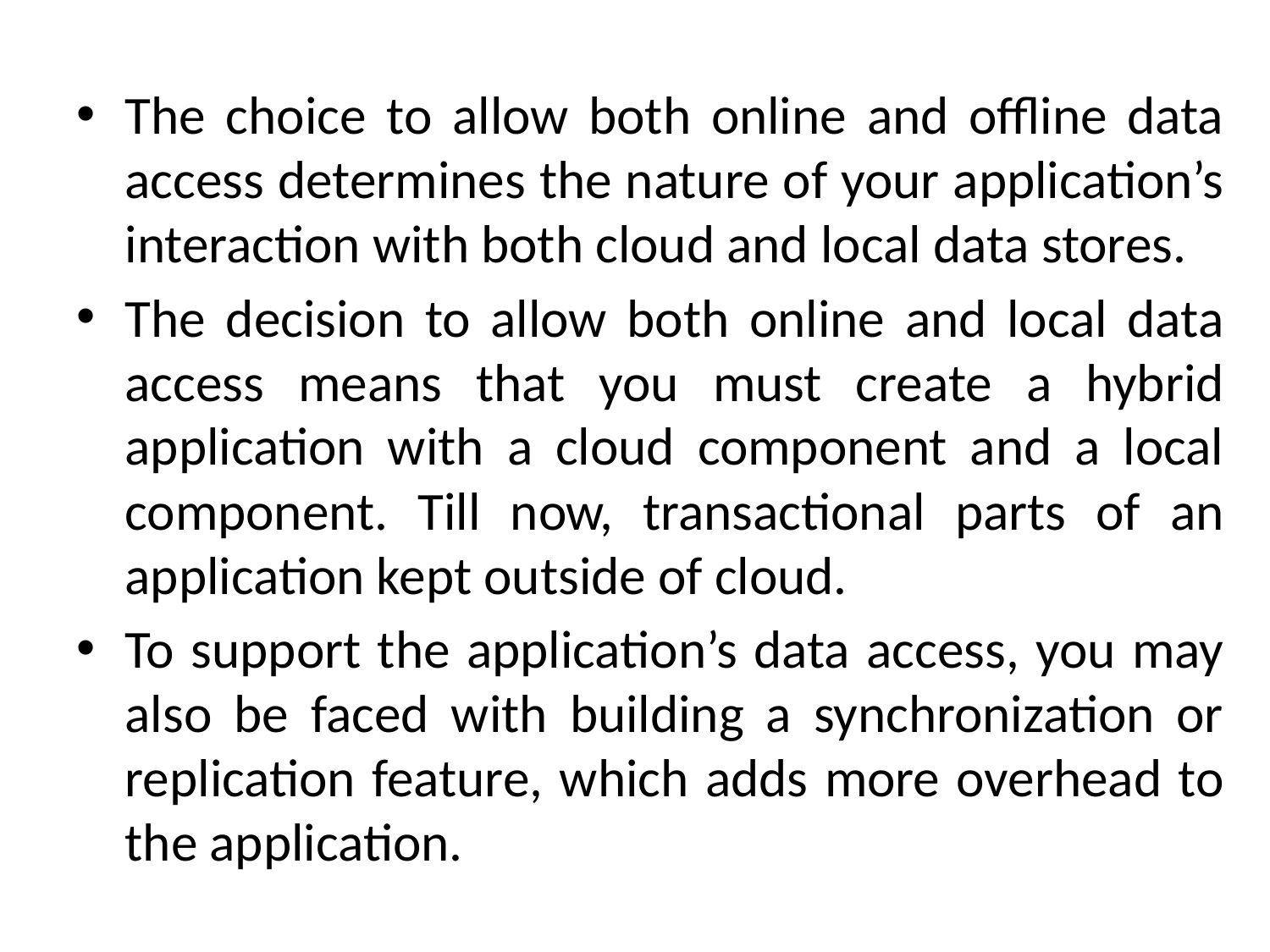

The choice to allow both online and offline data access determines the nature of your application’s interaction with both cloud and local data stores.
The decision to allow both online and local data access means that you must create a hybrid application with a cloud component and a local component. Till now, transactional parts of an application kept outside of cloud.
To support the application’s data access, you may also be faced with building a synchronization or replication feature, which adds more overhead to the application.